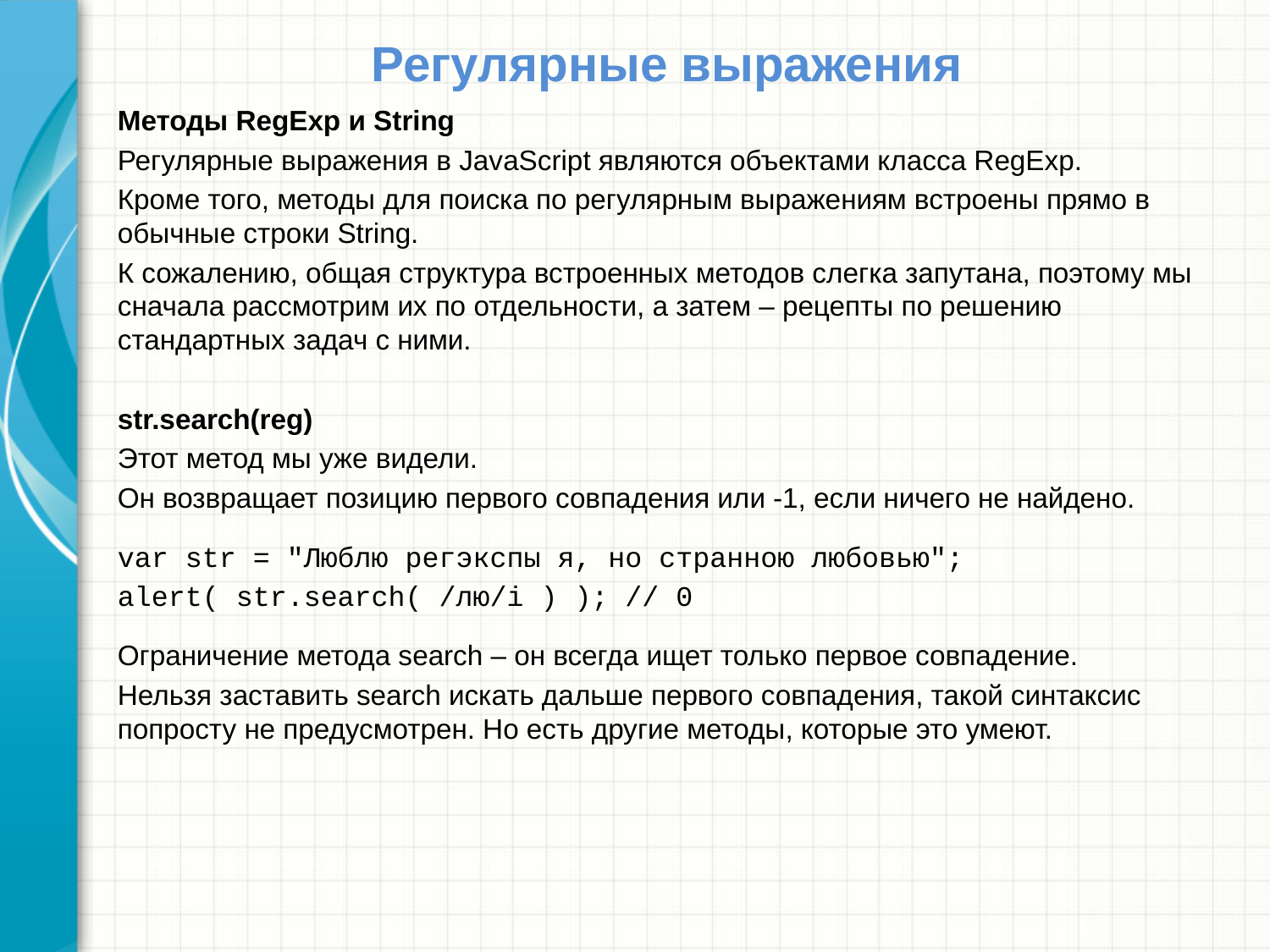

# Регулярные выражения
Методы RegExp и String
Регулярные выражения в JavaScript являются объектами класса RegExp.
Кроме того, методы для поиска по регулярным выражениям встроены прямо в обычные строки String.
К сожалению, общая структура встроенных методов слегка запутана, поэтому мы сначала рассмотрим их по отдельности, а затем – рецепты по решению стандартных задач с ними.

str.search(reg)
Этот метод мы уже видели.
Он возвращает позицию первого совпадения или -1, если ничего не найдено.

var str = "Люблю регэкспы я, но странною любовью";
alert( str.search( /лю/i ) ); // 0

Ограничение метода search – он всегда ищет только первое совпадение.
Нельзя заставить search искать дальше первого совпадения, такой синтаксис попросту не предусмотрен. Но есть другие методы, которые это умеют.